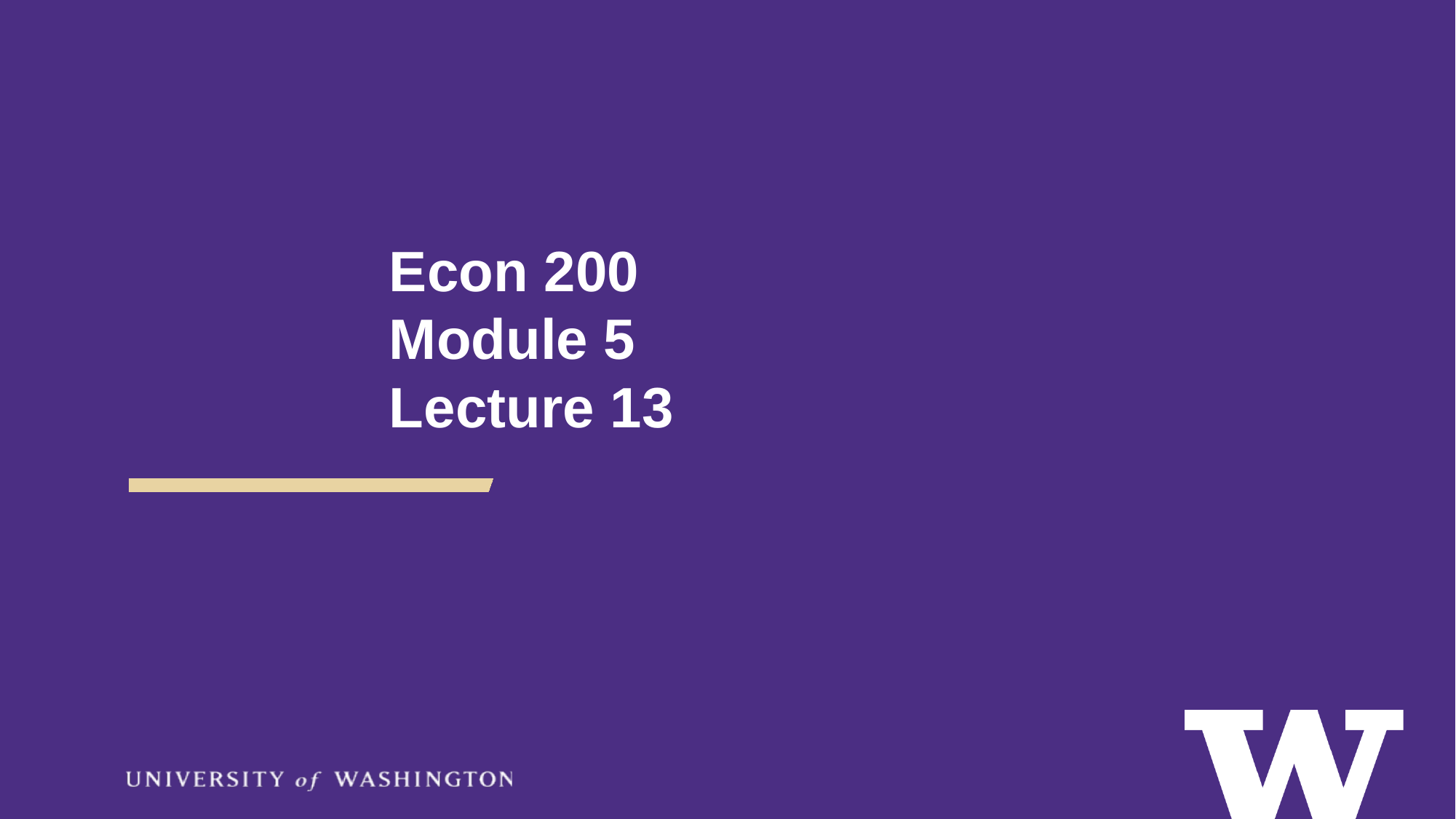

# Econ 200 Module 5 Lecture 13